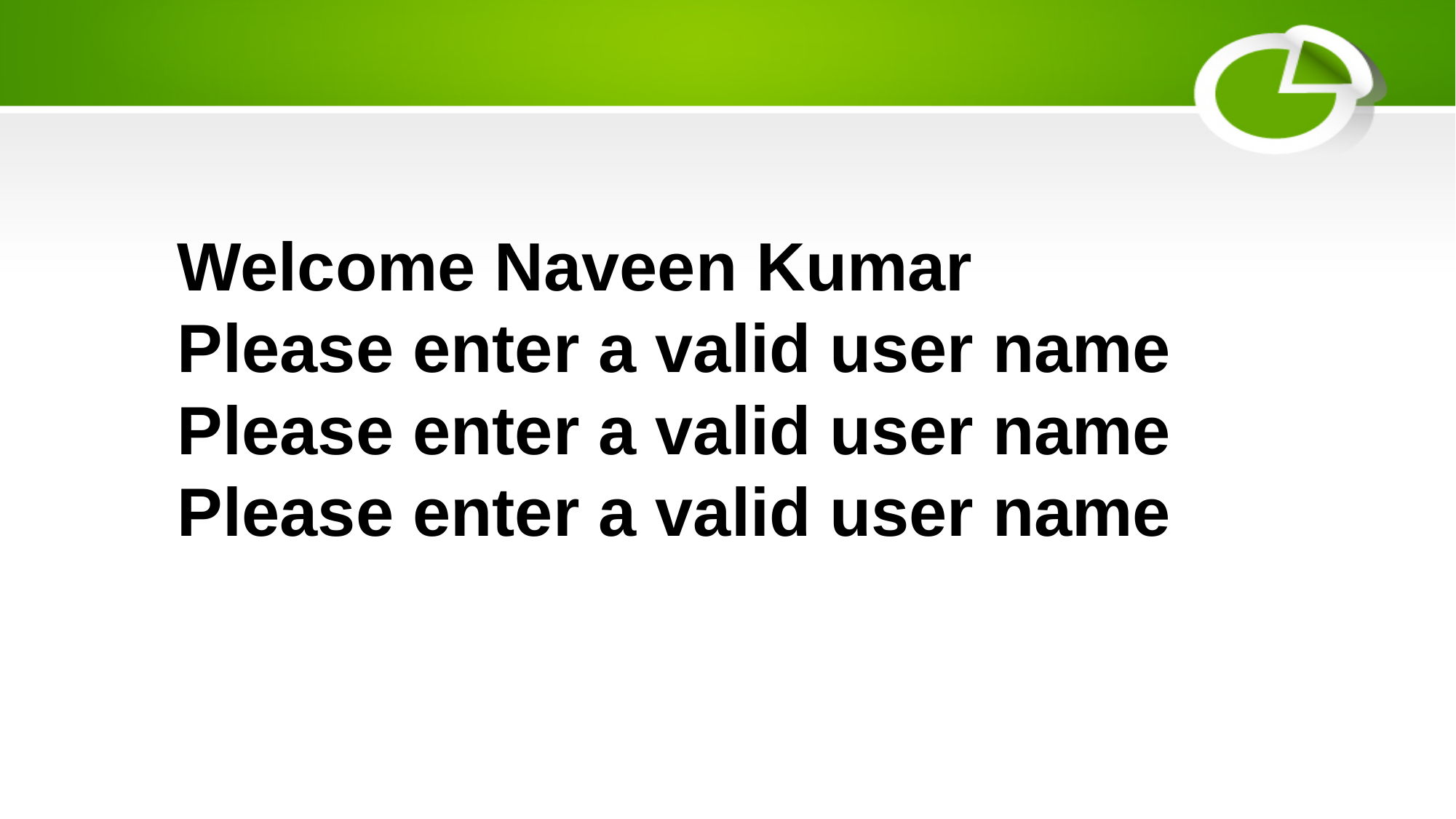

Welcome Naveen Kumar
Please enter a valid user name
Please enter a valid user name
Please enter a valid user name